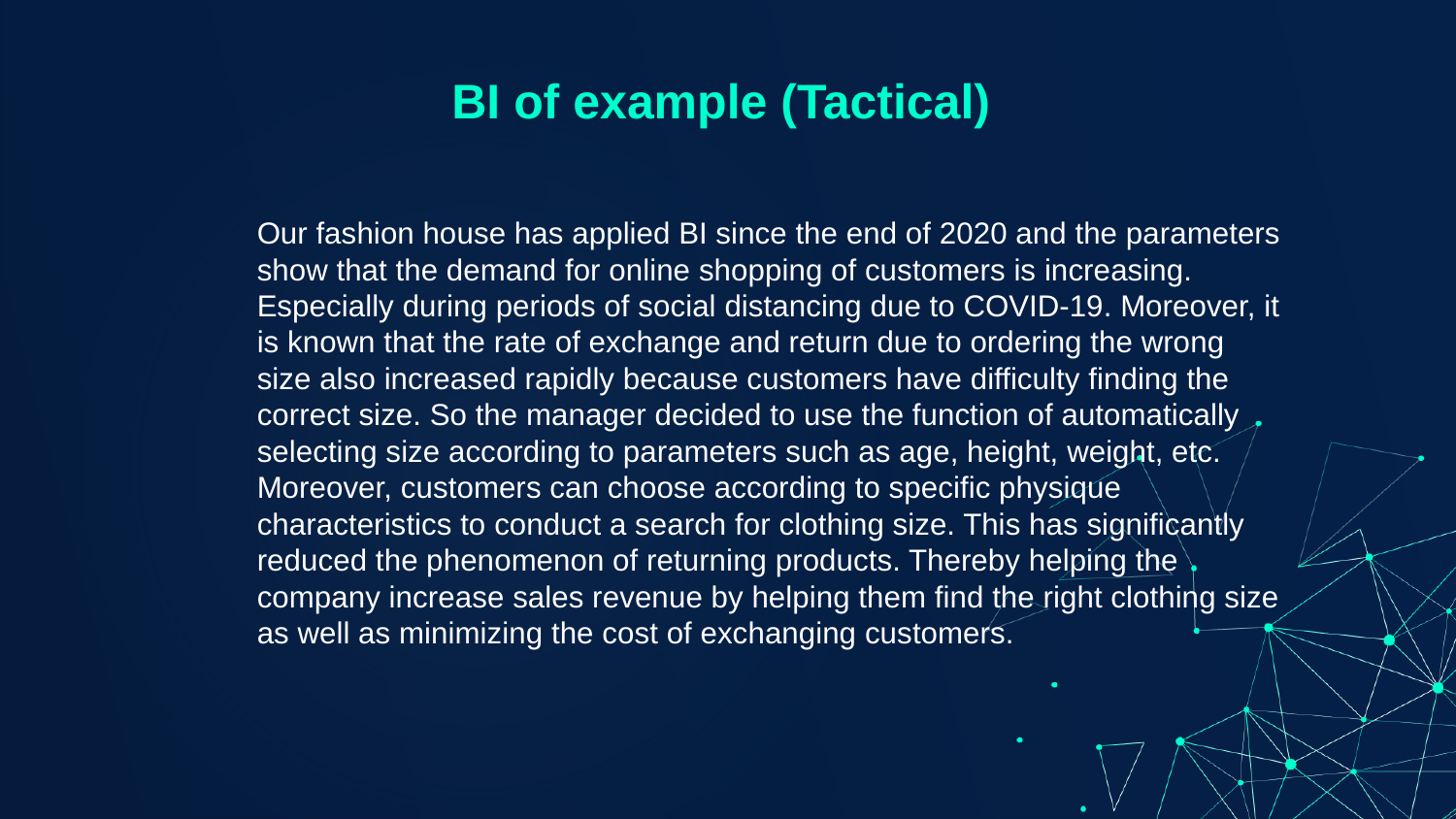

# BI of example (Tactical)
Our fashion house has applied BI since the end of 2020 and the parameters show that the demand for online shopping of customers is increasing. Especially during periods of social distancing due to COVID-19. Moreover, it is known that the rate of exchange and return due to ordering the wrong size also increased rapidly because customers have difficulty finding the correct size. So the manager decided to use the function of automatically selecting size according to parameters such as age, height, weight, etc. Moreover, customers can choose according to specific physique characteristics to conduct a search for clothing size. This has significantly reduced the phenomenon of returning products. Thereby helping the company increase sales revenue by helping them find the right clothing size as well as minimizing the cost of exchanging customers.